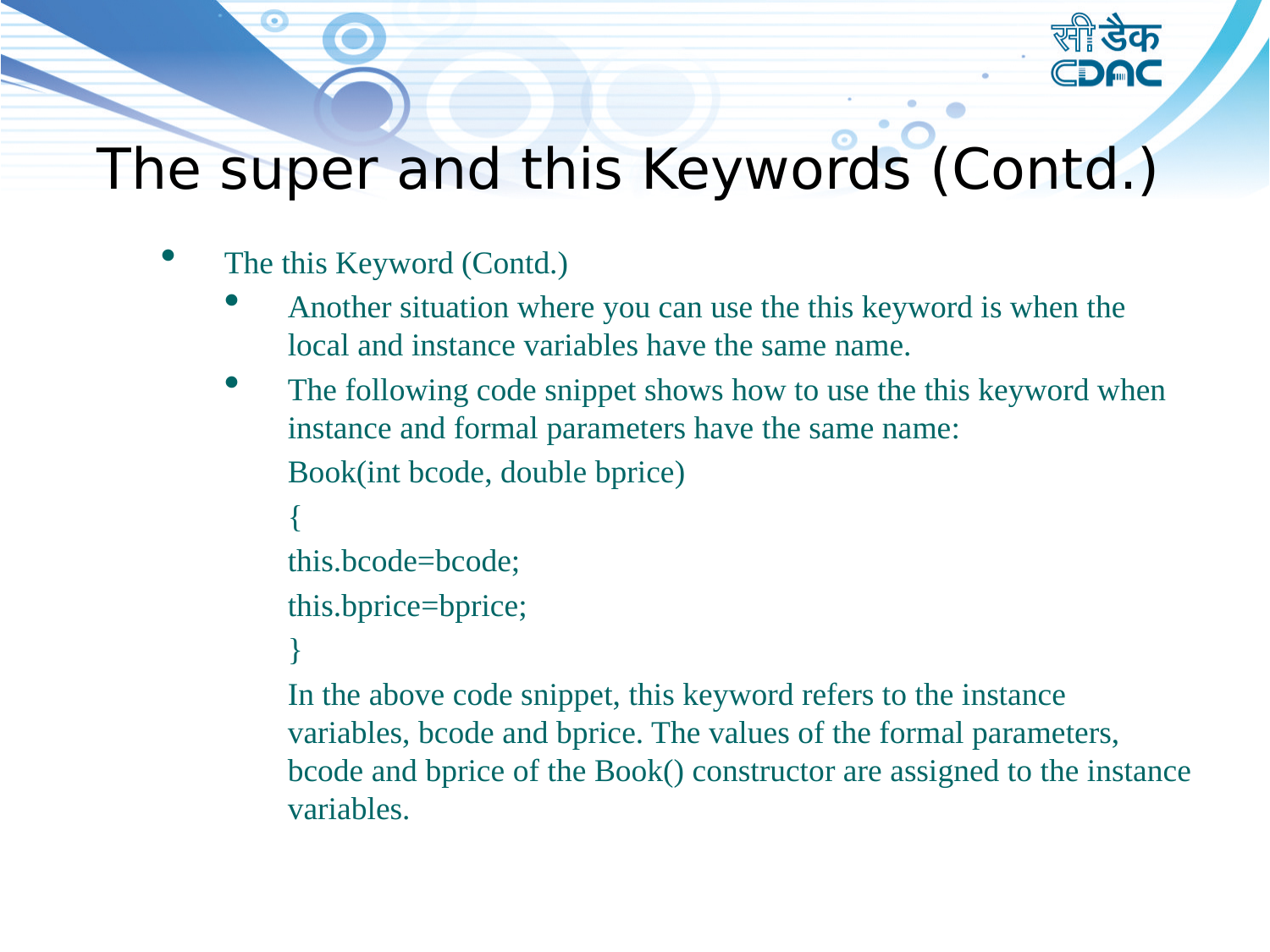

The super and this Keywords (Contd.)

The this Keyword (Contd.)
Another situation where you can use the this keyword is when the local and instance variables have the same name.
The following code snippet shows how to use the this keyword when instance and formal parameters have the same name:
	Book(int bcode, double bprice)
	{
	this.bcode=bcode;
	this.bprice=bprice;
	}
	In the above code snippet, this keyword refers to the instance variables, bcode and bprice. The values of the formal parameters, bcode and bprice of the Book() constructor are assigned to the instance variables.